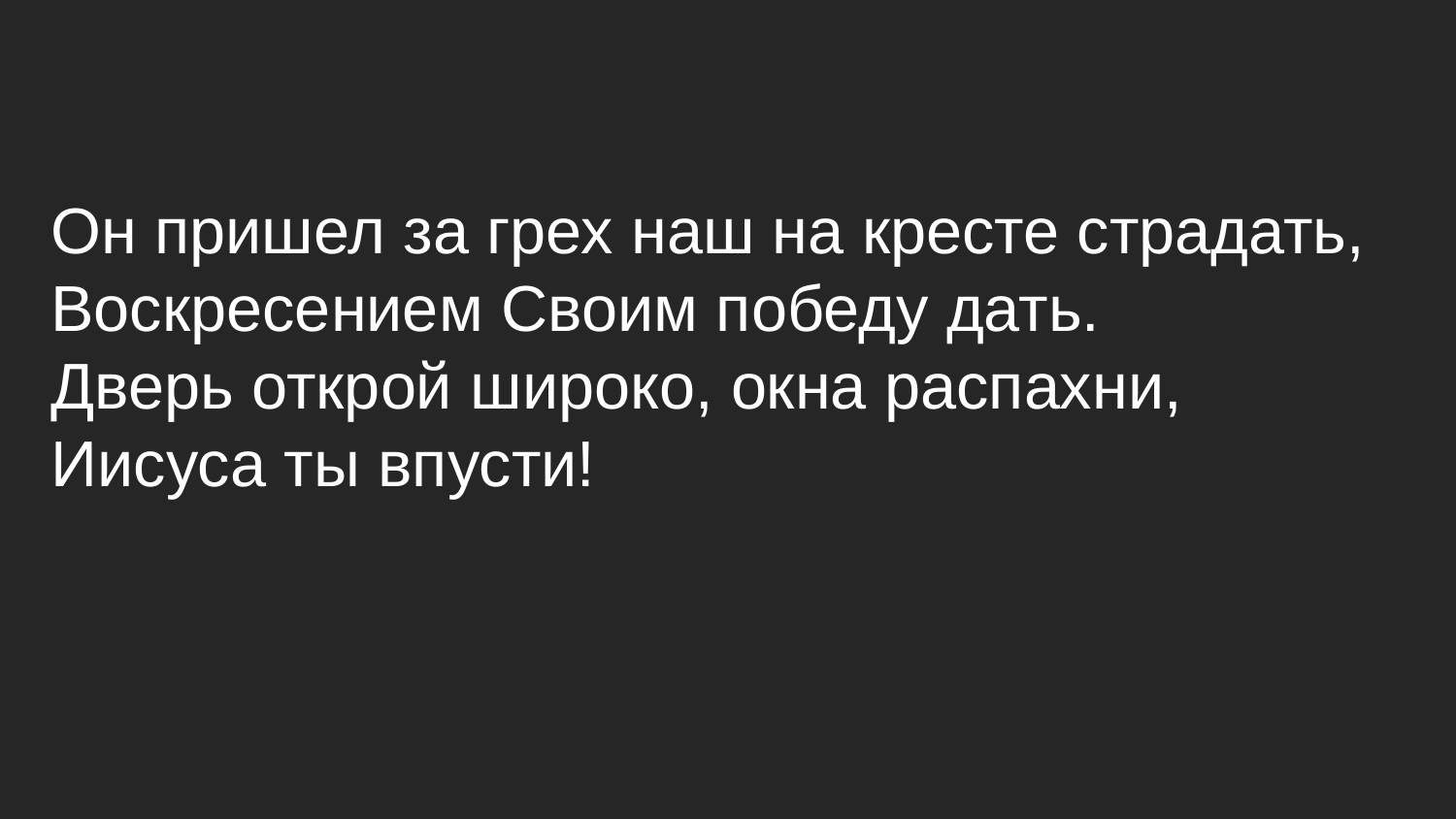

Он пришел за грех наш на кресте страдать,
Воскресением Своим победу дать.
Дверь открой широко, окна распахни,
Иисуса ты впусти!